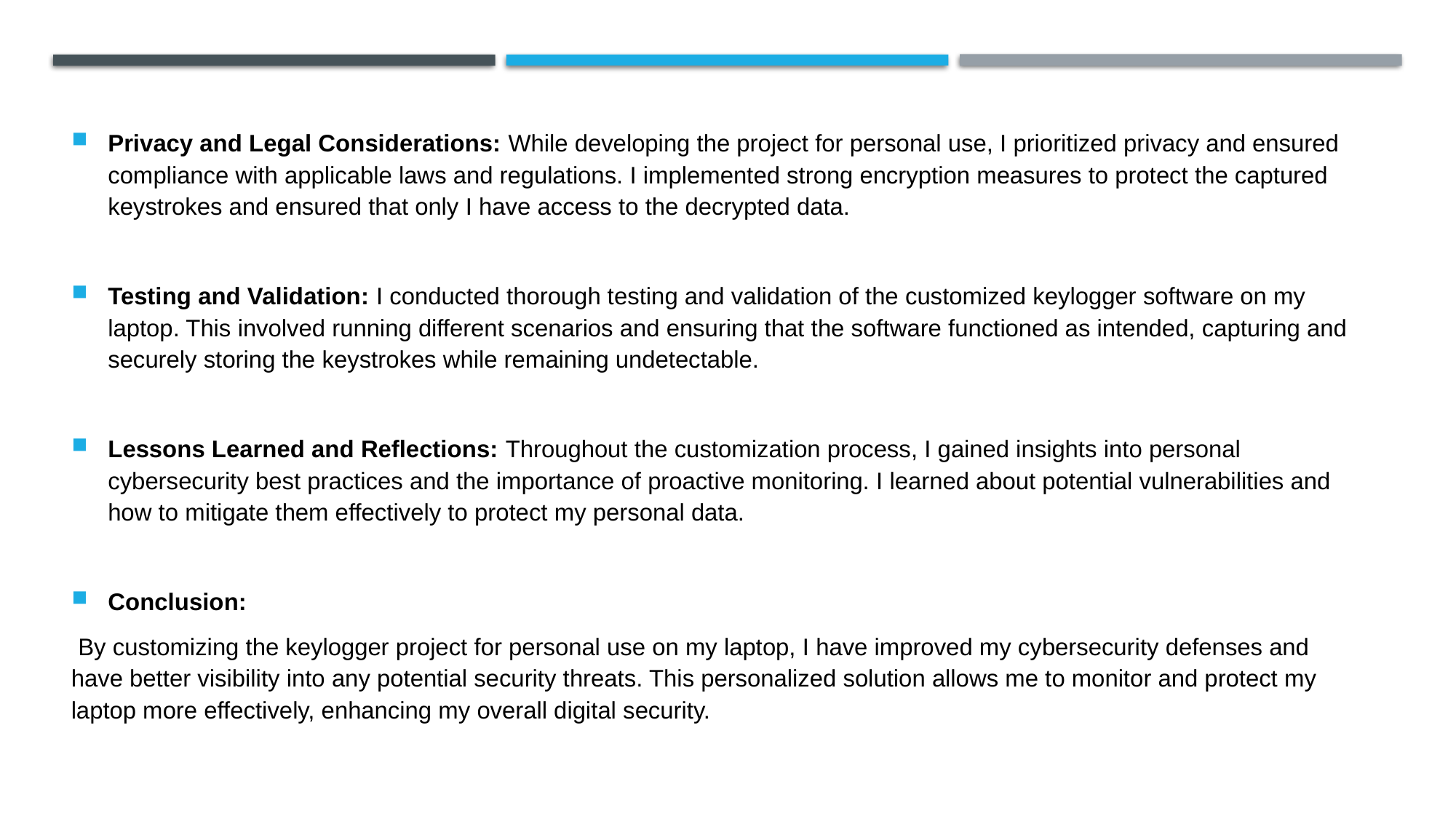

Privacy and Legal Considerations: While developing the project for personal use, I prioritized privacy and ensured compliance with applicable laws and regulations. I implemented strong encryption measures to protect the captured keystrokes and ensured that only I have access to the decrypted data.

Testing and Validation: I conducted thorough testing and validation of the customized keylogger software on my laptop. This involved running different scenarios and ensuring that the software functioned as intended, capturing and securely storing the keystrokes while remaining undetectable.

Lessons Learned and Reflections: Throughout the customization process, I gained insights into personal cybersecurity best practices and the importance of proactive monitoring. I learned about potential vulnerabilities and how to mitigate them effectively to protect my personal data.

Conclusion:
 By customizing the keylogger project for personal use on my laptop, I have improved my cybersecurity defenses and have better visibility into any potential security threats. This personalized solution allows me to monitor and protect my laptop more effectively, enhancing my overall digital security.